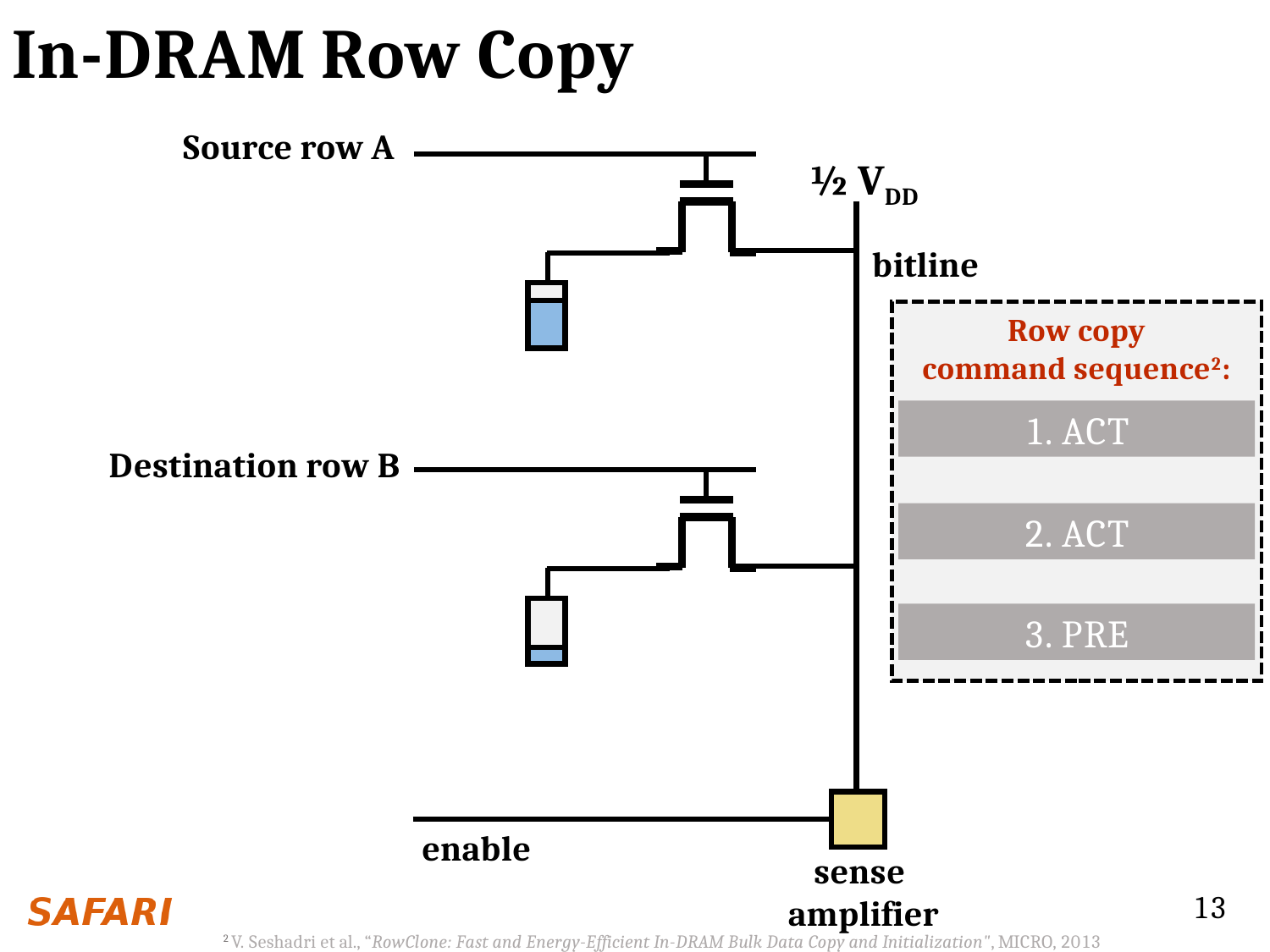

# In-DRAM Row Copy
Source row A

½ VDD

enable
sense
amplifier
bitline

Row copy
command sequence2:
1. ACT
Destination row B

2. ACT
3. PRE
13
2 V. Seshadri et al., “RowClone: Fast and Energy-Efficient In-DRAM Bulk Data Copy and Initialization", MICRO, 2013